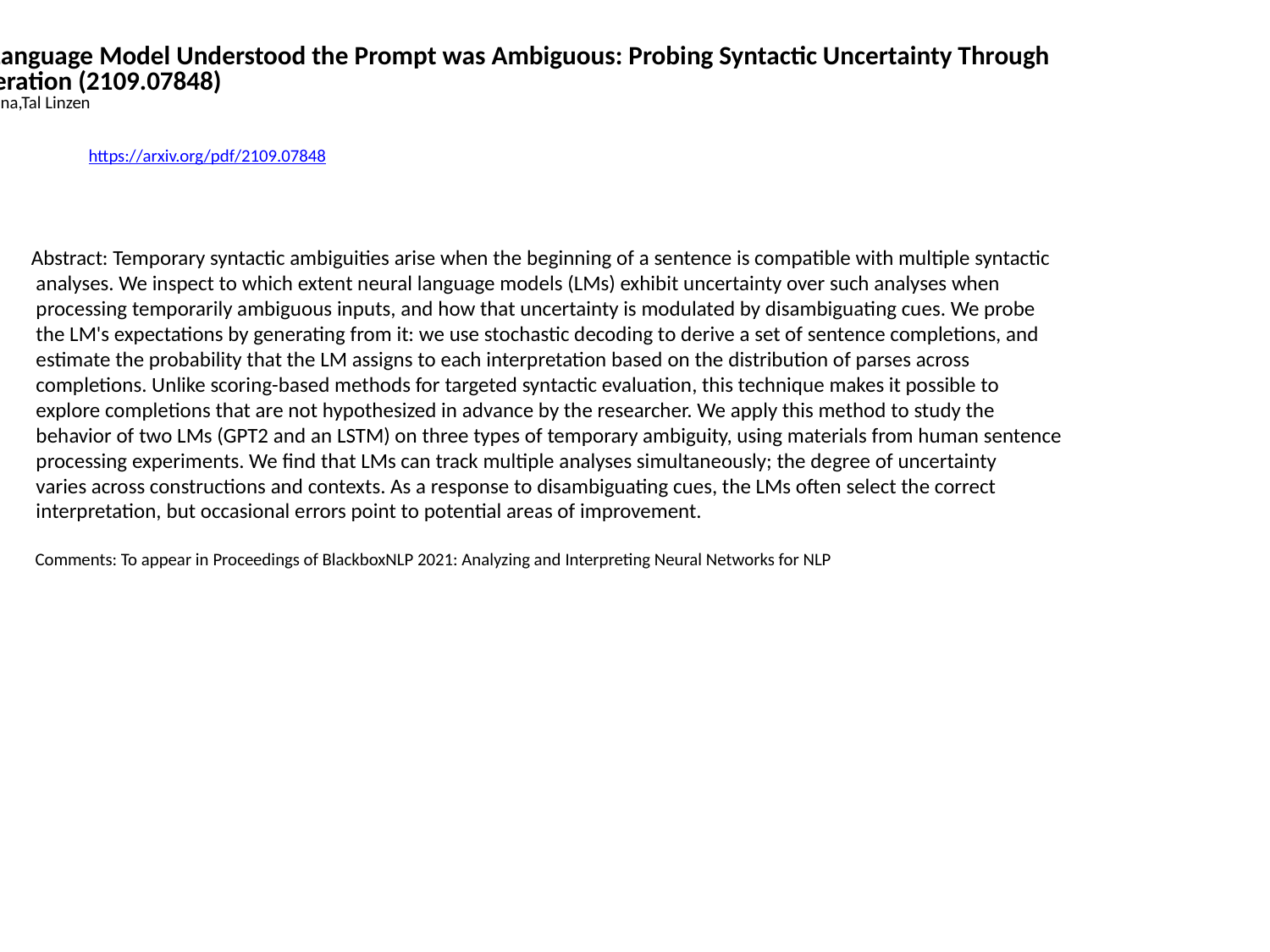

The Language Model Understood the Prompt was Ambiguous: Probing Syntactic Uncertainty Through
 Generation (2109.07848)
Laura Aina,Tal Linzen

https://arxiv.org/pdf/2109.07848

Abstract: Temporary syntactic ambiguities arise when the beginning of a sentence is compatible with multiple syntactic
 analyses. We inspect to which extent neural language models (LMs) exhibit uncertainty over such analyses when
 processing temporarily ambiguous inputs, and how that uncertainty is modulated by disambiguating cues. We probe
 the LM's expectations by generating from it: we use stochastic decoding to derive a set of sentence completions, and
 estimate the probability that the LM assigns to each interpretation based on the distribution of parses across
 completions. Unlike scoring-based methods for targeted syntactic evaluation, this technique makes it possible to
 explore completions that are not hypothesized in advance by the researcher. We apply this method to study the
 behavior of two LMs (GPT2 and an LSTM) on three types of temporary ambiguity, using materials from human sentence
 processing experiments. We find that LMs can track multiple analyses simultaneously; the degree of uncertainty
 varies across constructions and contexts. As a response to disambiguating cues, the LMs often select the correct
 interpretation, but occasional errors point to potential areas of improvement.
 Comments: To appear in Proceedings of BlackboxNLP 2021: Analyzing and Interpreting Neural Networks for NLP